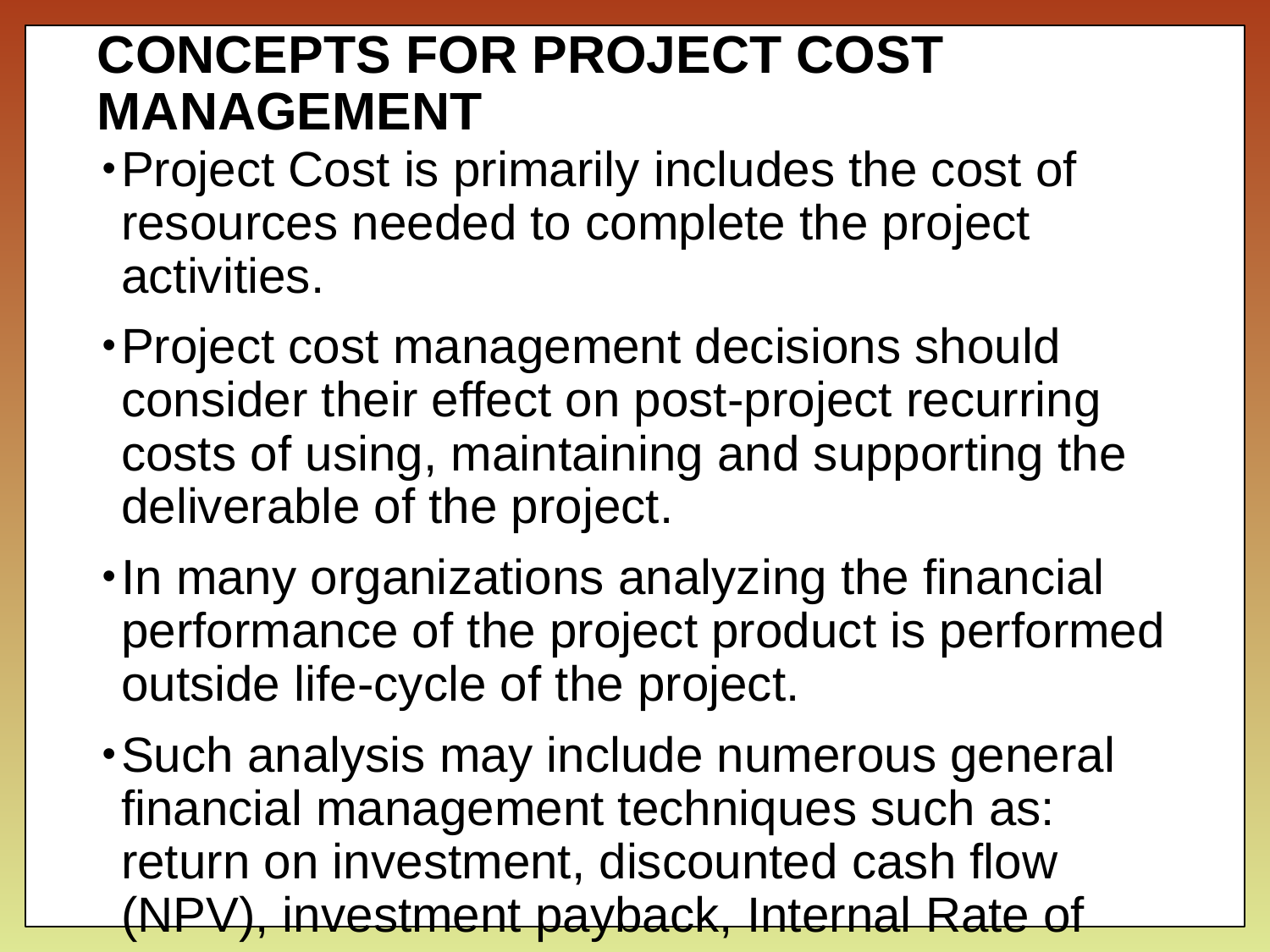

# CONCEPTS FOR PROJECT COST MANAGEMENT
Project Cost is primarily includes the cost of resources needed to complete the project activities.
Project cost management decisions should consider their effect on post-project recurring costs of using, maintaining and supporting the deliverable of the project.
In many organizations analyzing the financial performance of the project product is performed outside life-cycle of the project.
Such analysis may include numerous general financial management techniques such as: return on investment, discounted cash flow (NPV), investment payback, Internal Rate of return, etc.